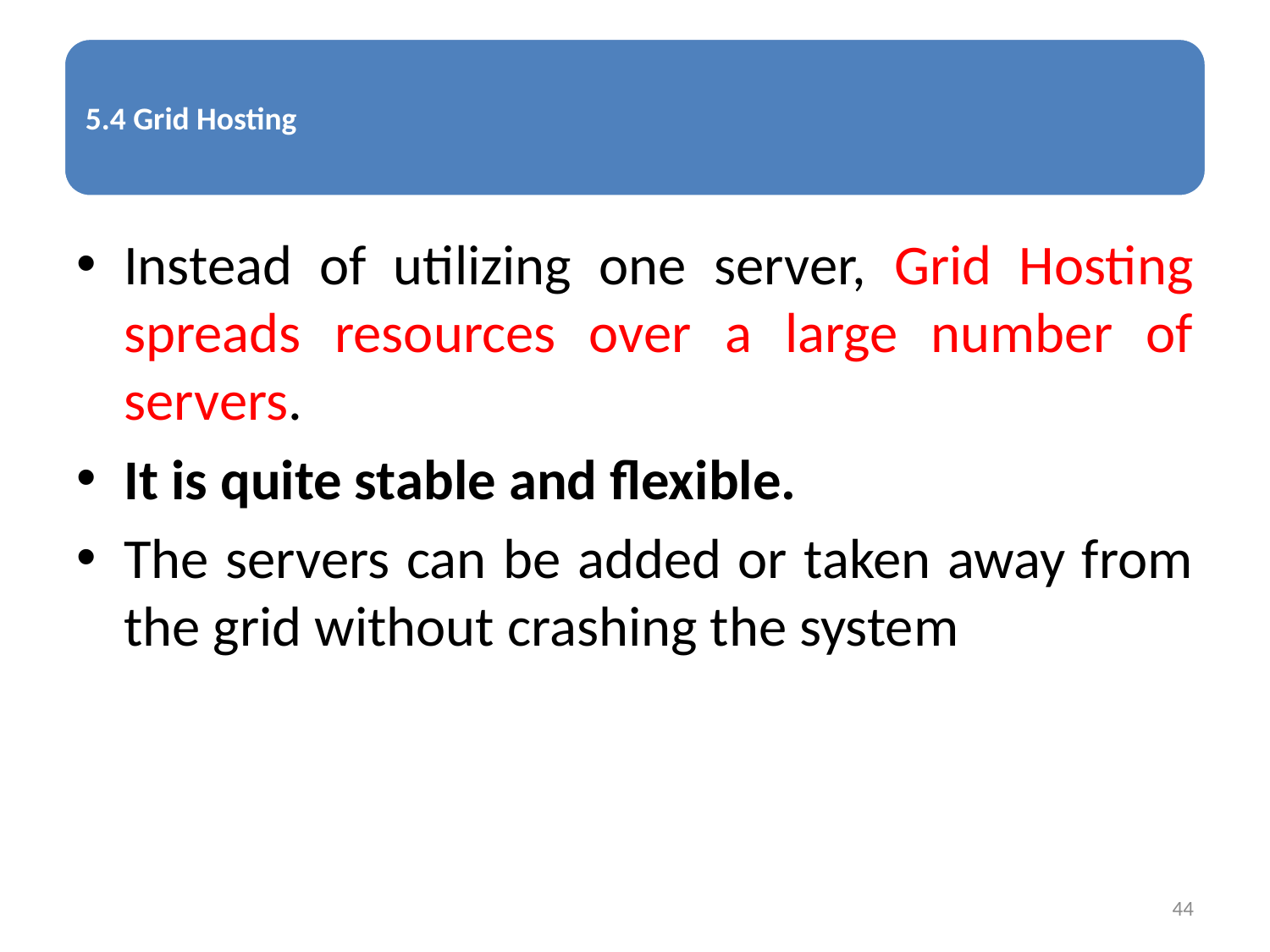

5.4 Grid Hosting
Instead of utilizing one server, Grid Hosting spreads resources over a large number of servers.
It is quite stable and flexible.
The servers can be added or taken away from the grid without crashing the system
44